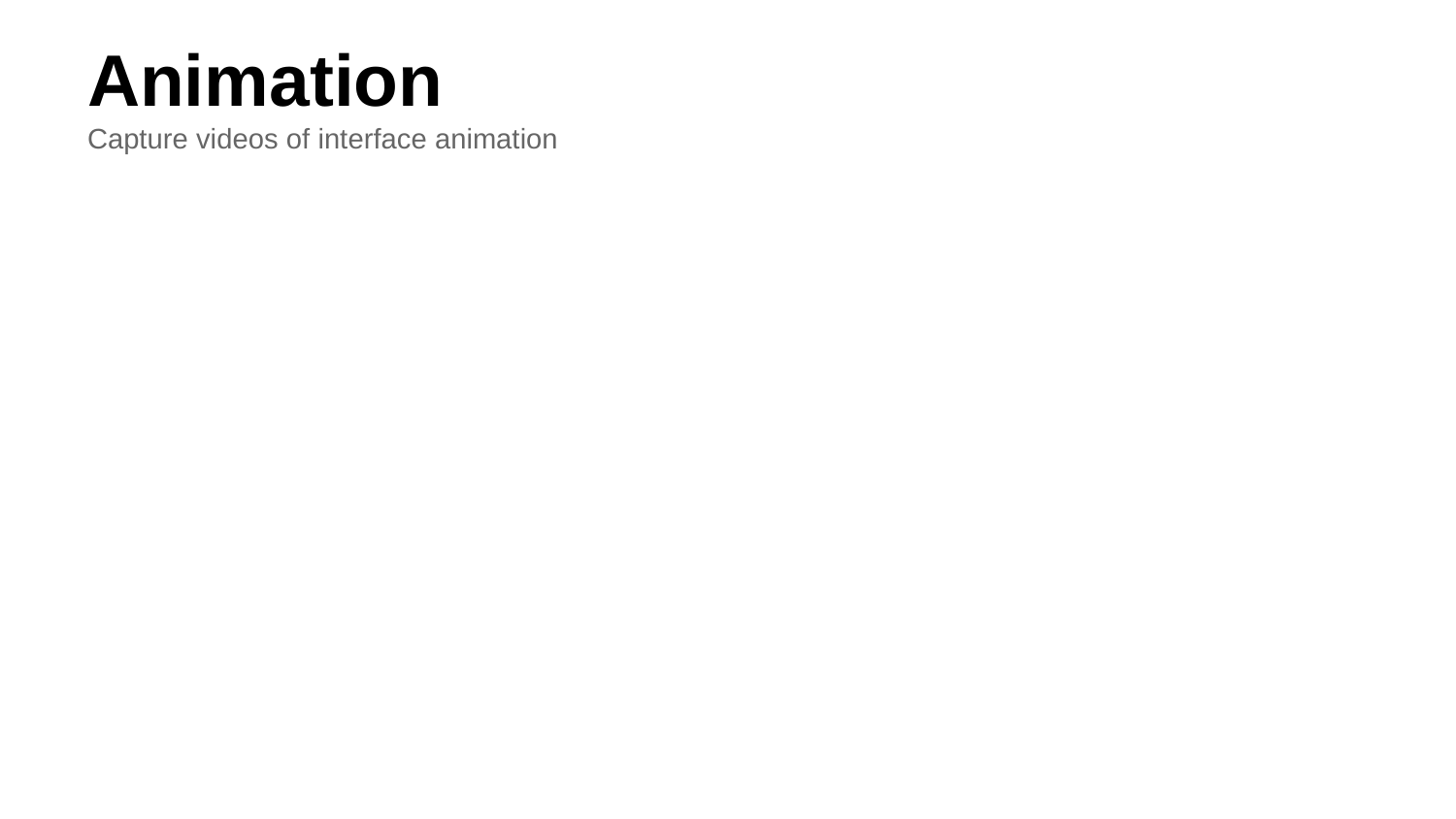

# Animation
Capture videos of interface animation